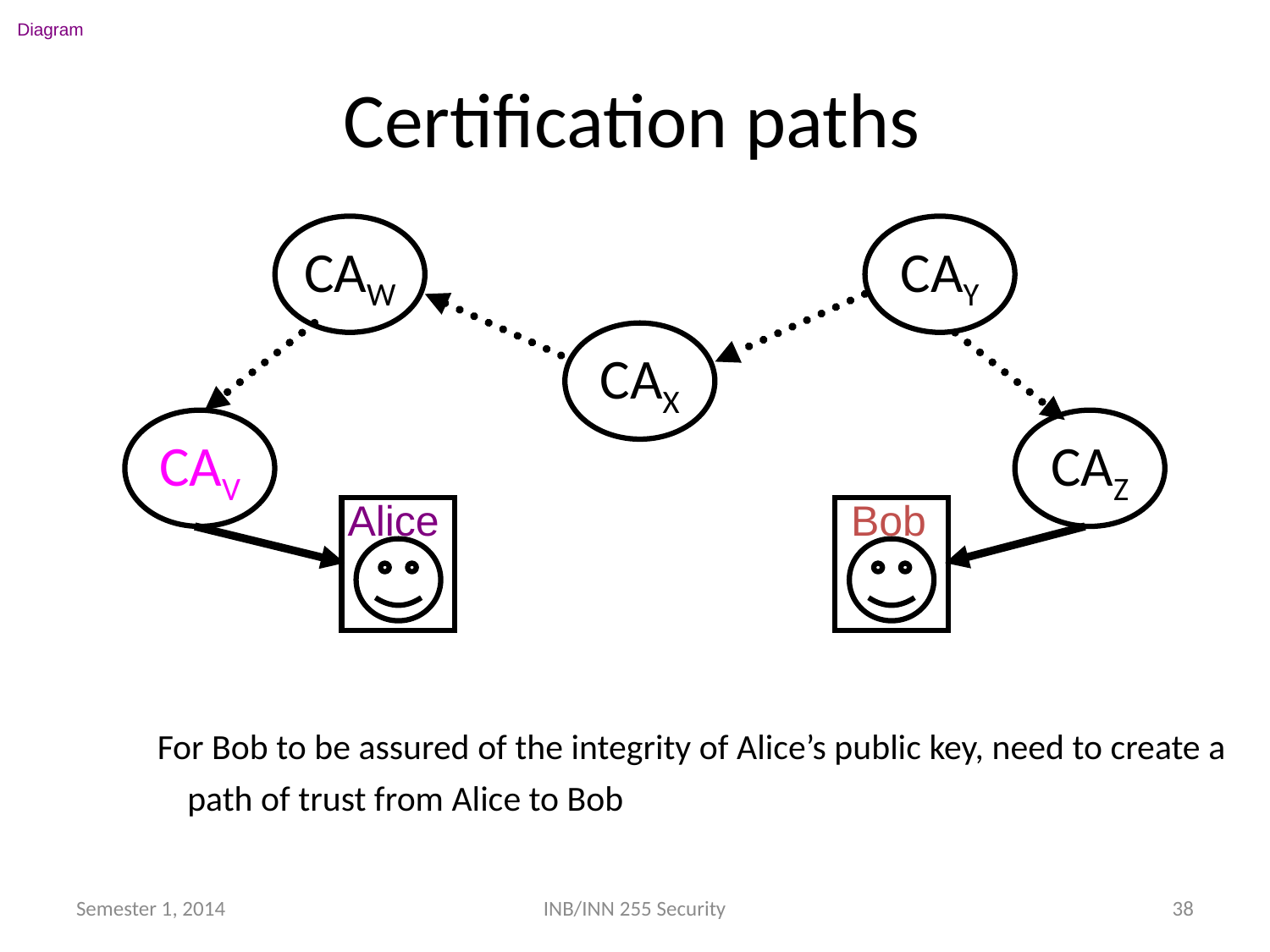

Diagram
Certification paths
CAW
CAY

CAX

CAV
CAZ
Alice

Bob

For Bob to be assured of the integrity of Alice’s public key, need to create a path of trust from Alice to Bob

Semester 1, 2014
INB/INN 255 Security
38